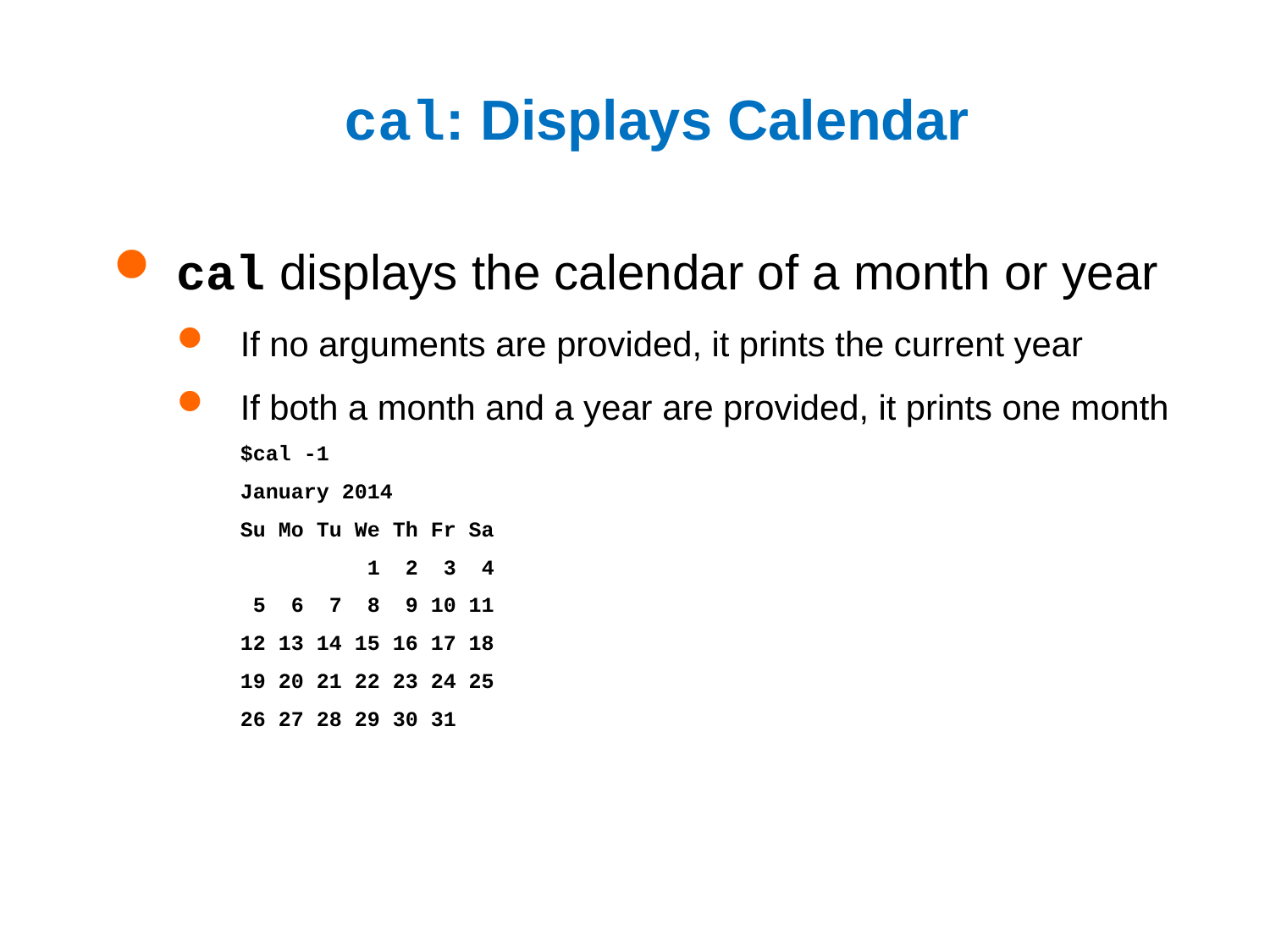

# cal: Displays Calendar
cal displays the calendar of a month or year
If no arguments are provided, it prints the current year
If both a month and a year are provided, it prints one month
$cal -1
     January 2014
Su Mo Tu We Th Fr Sa
          1  2  3  4
 5  6  7  8  9 10 11
12 13 14 15 16 17 18
19 20 21 22 23 24 25
26 27 28 29 30 31